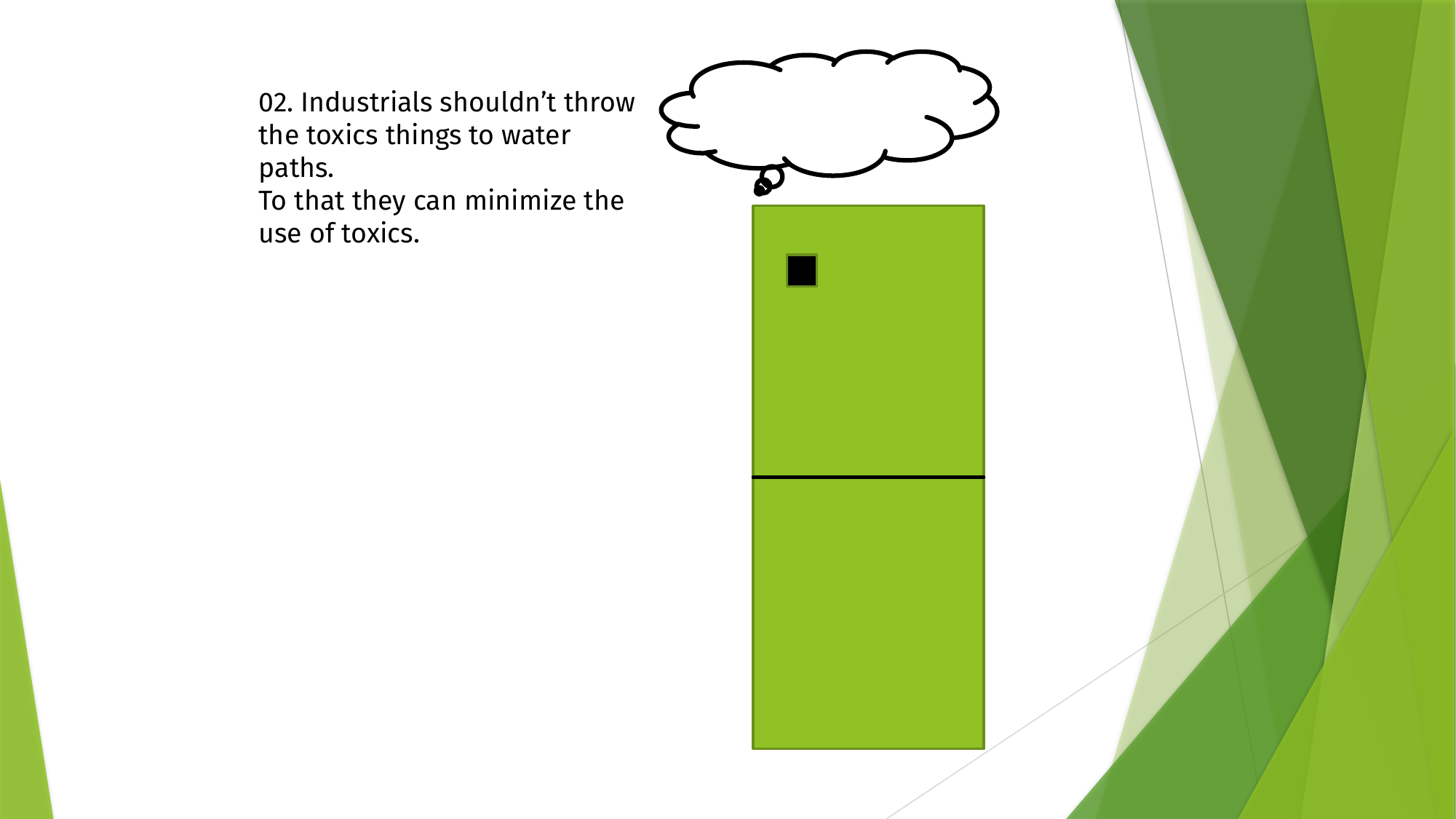

02. Industrials shouldn’t throw the toxics things to water paths.
To that they can minimize the use of toxics.